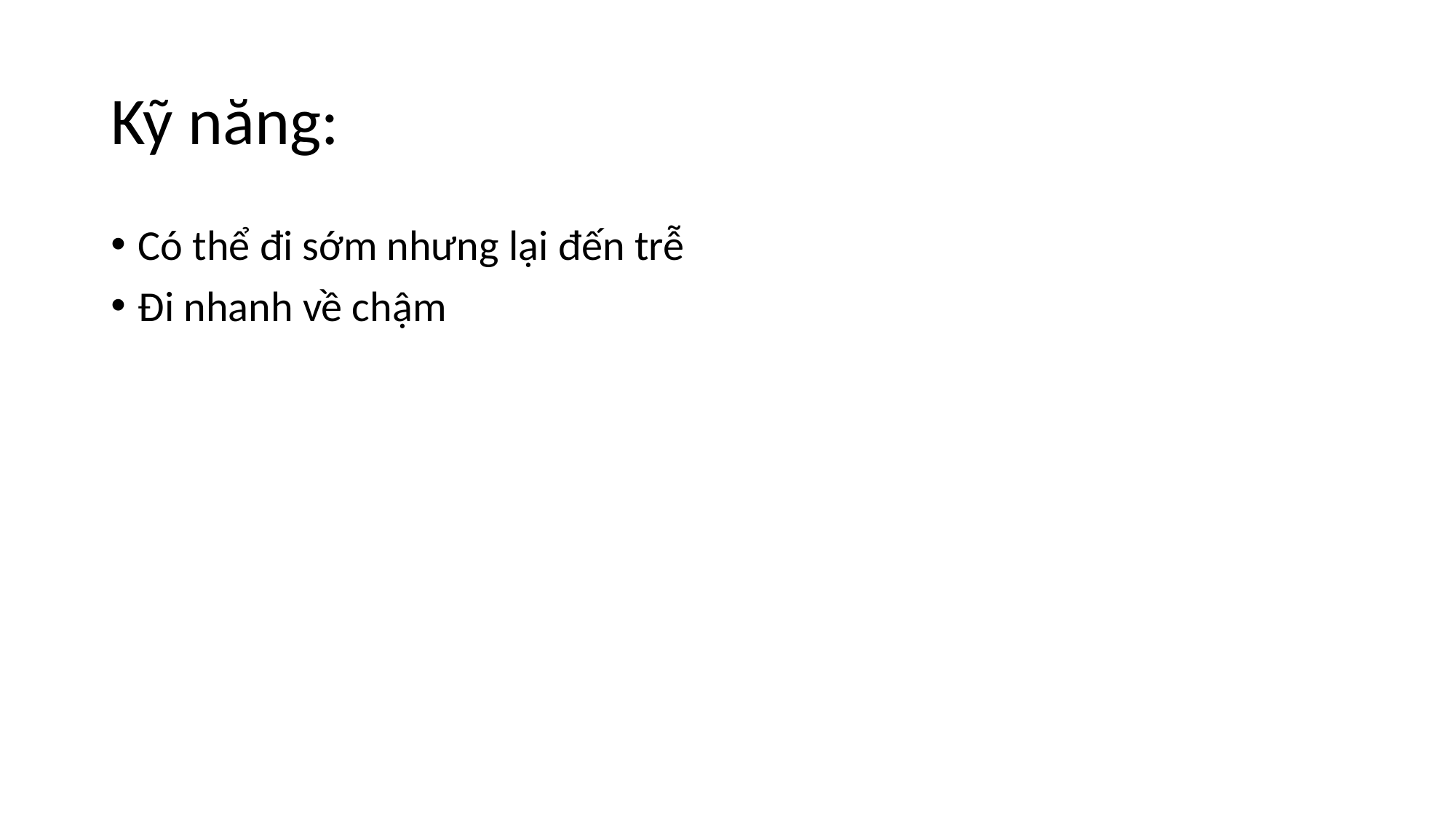

# Kỹ năng:
Có thể đi sớm nhưng lại đến trễ
Đi nhanh về chậm